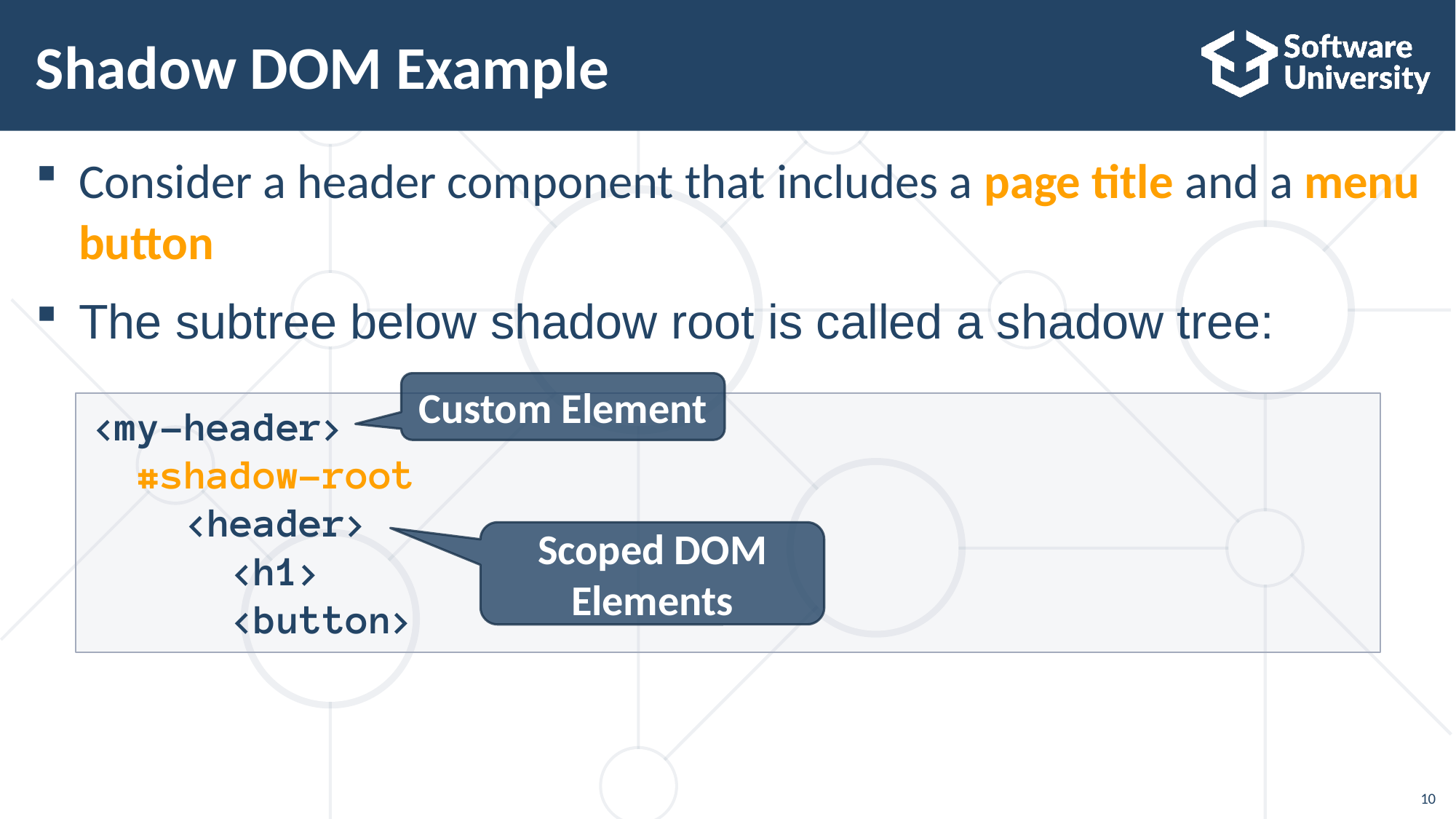

# Shadow DOM Example
Consider a header component that includes a page title and a menu button
The subtree below shadow root is called a shadow tree:
Custom Element
<my-header>
  #shadow-root
    <header>
      <h1>
      <button>
Scoped DOM Elements
10